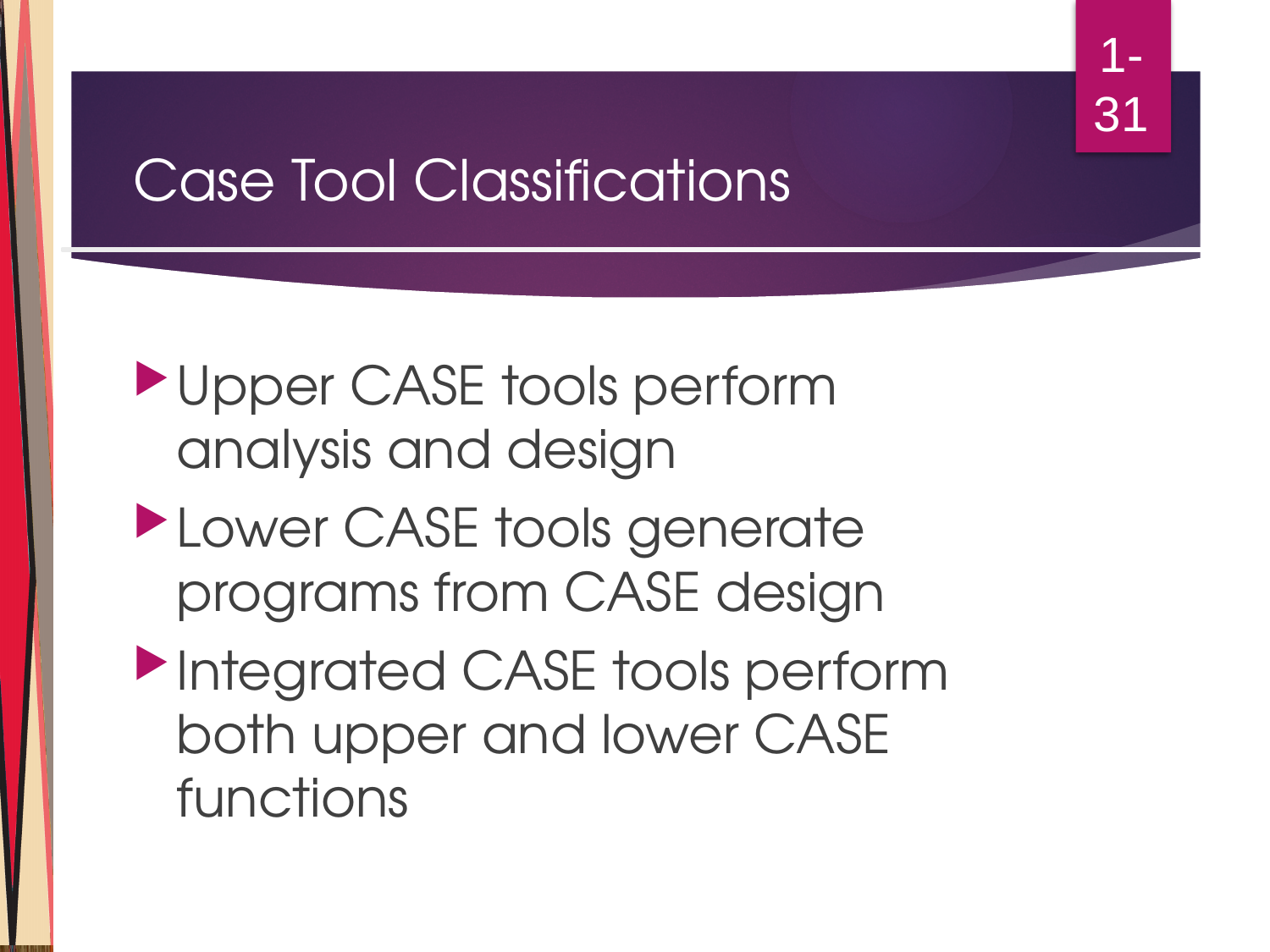

1-31
# Case Tool Classifications
Upper CASE tools perform analysis and design
Lower CASE tools generate programs from CASE design
Integrated CASE tools perform both upper and lower CASE functions